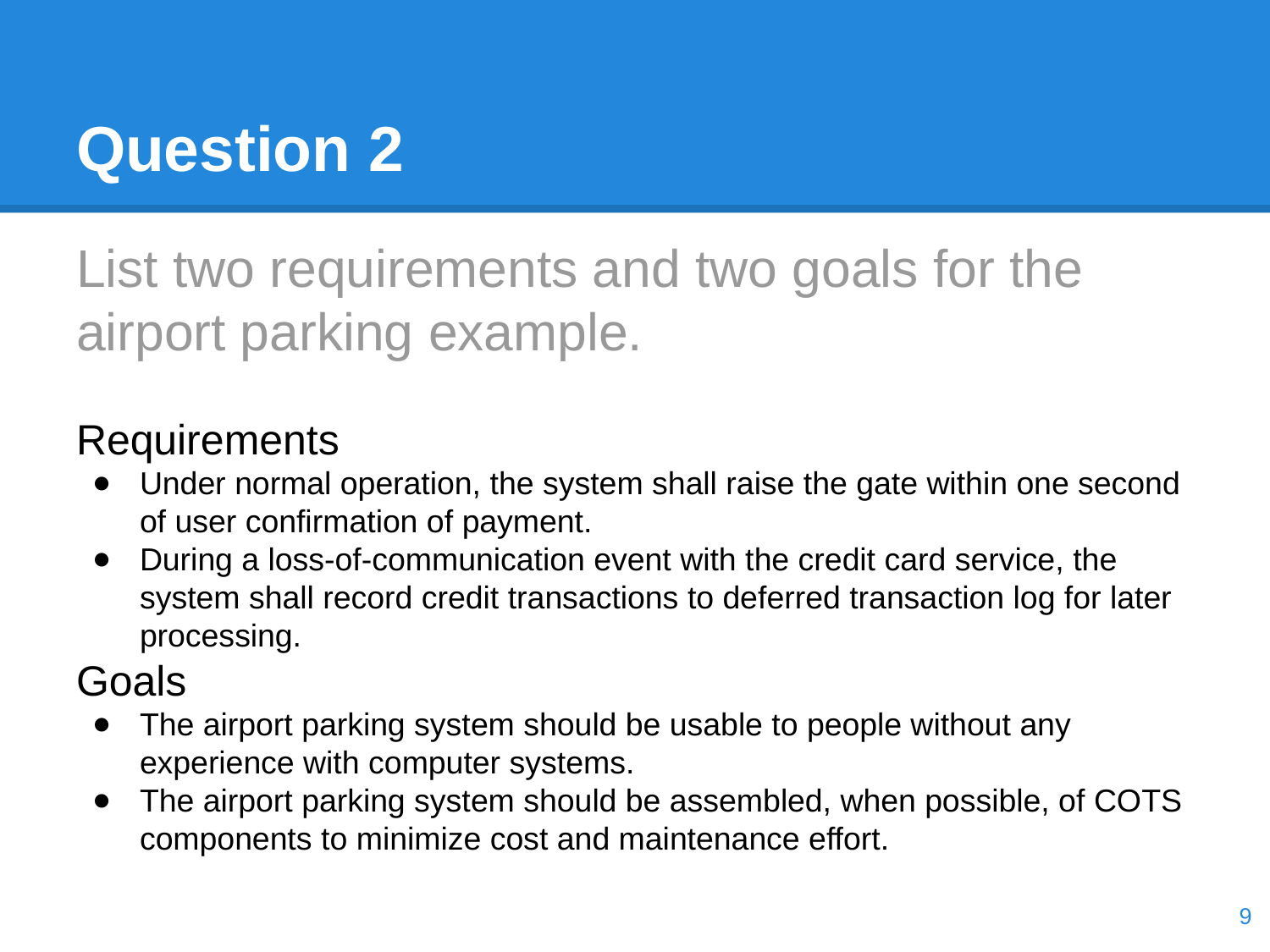

# Question 2
List two requirements and two goals for the airport parking example.

Requirements
Under normal operation, the system shall raise the gate within one second of user confirmation of payment.
During a loss-of-communication event with the credit card service, the system shall record credit transactions to deferred transaction log for later processing.
Goals
The airport parking system should be usable to people without any experience with computer systems.
The airport parking system should be assembled, when possible, of COTS components to minimize cost and maintenance effort.
9